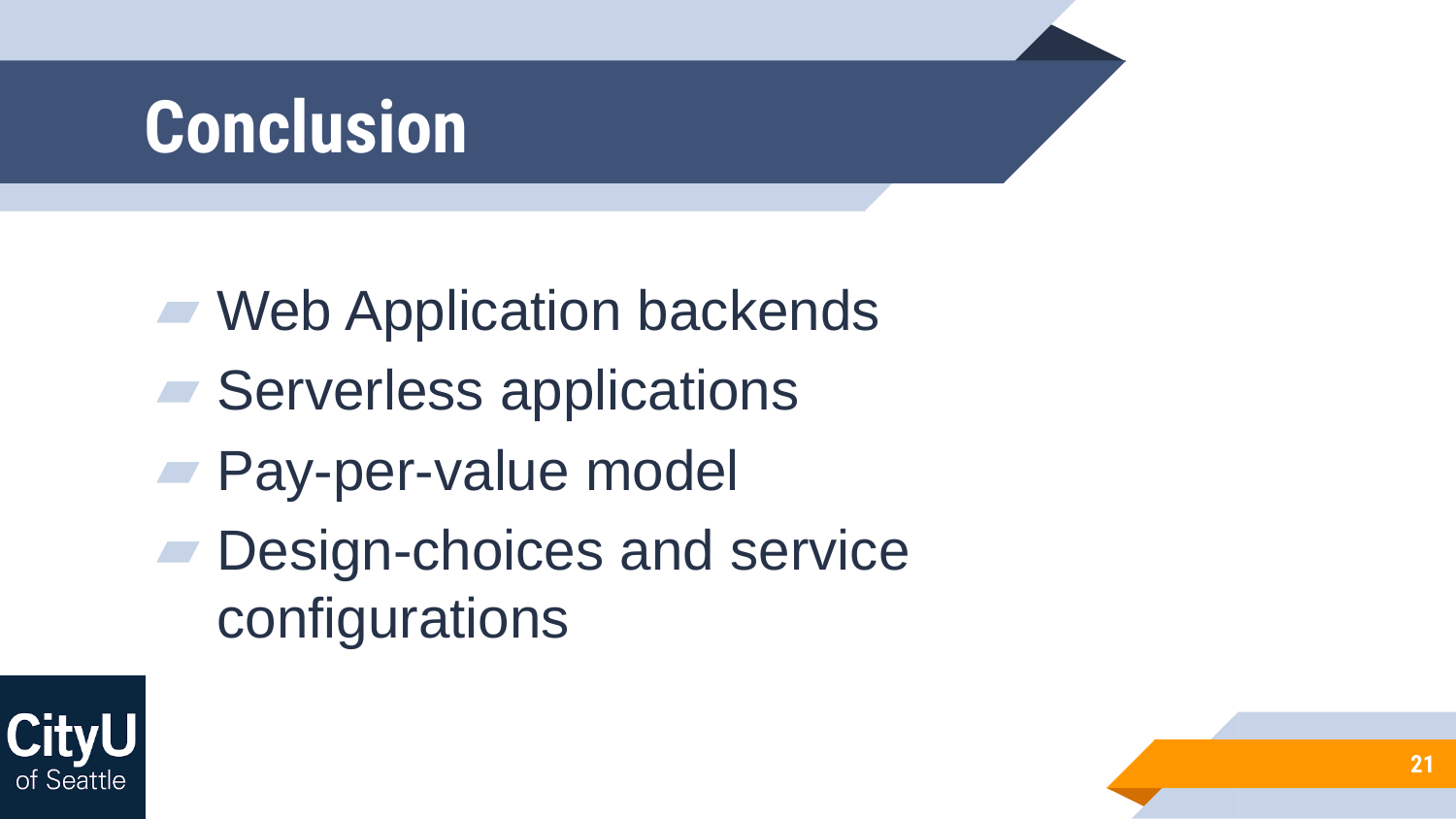

# Conclusion
Web Application backends
Serverless applications
Pay-per-value model
Design-choices and service configurations
21